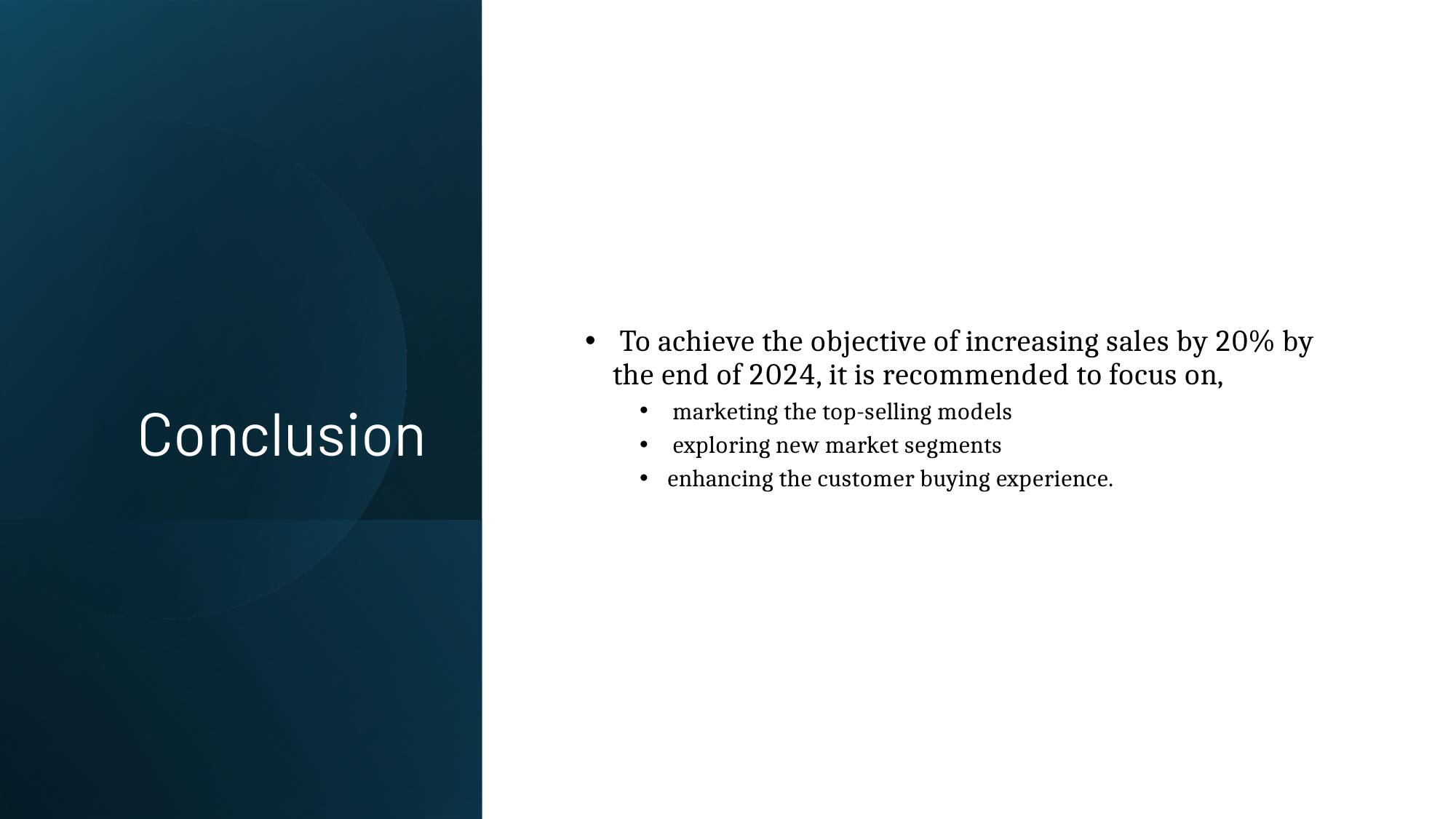

# Conclusion
 To achieve the objective of increasing sales by 20% by the end of 2024, it is recommended to focus on,
 marketing the top-selling models
 exploring new market segments
enhancing the customer buying experience.